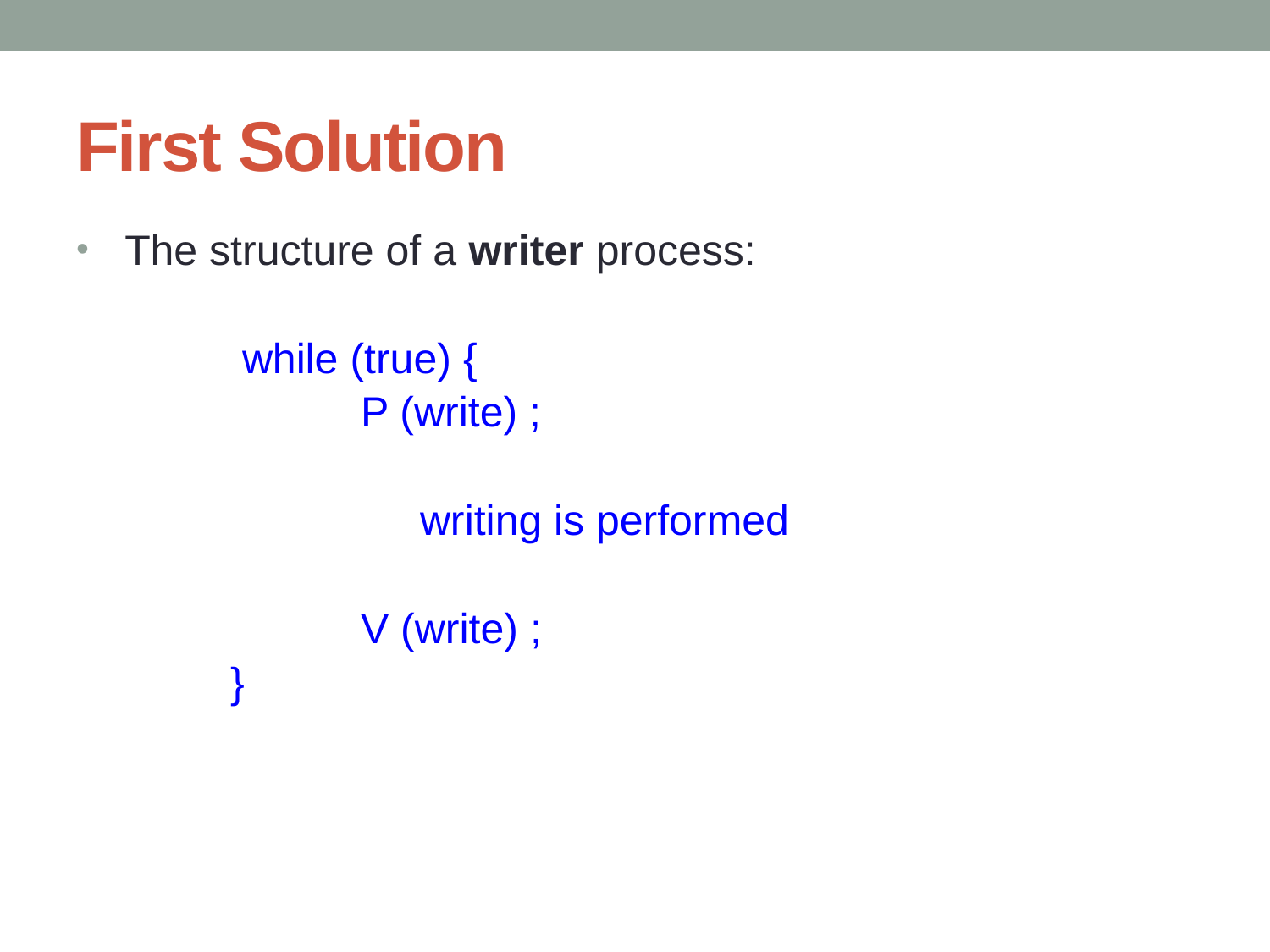

# First Solution
The structure of a writer process:

              while (true) {
                        P (write) ;

                             writing is performed

                        V (write) ;
             }